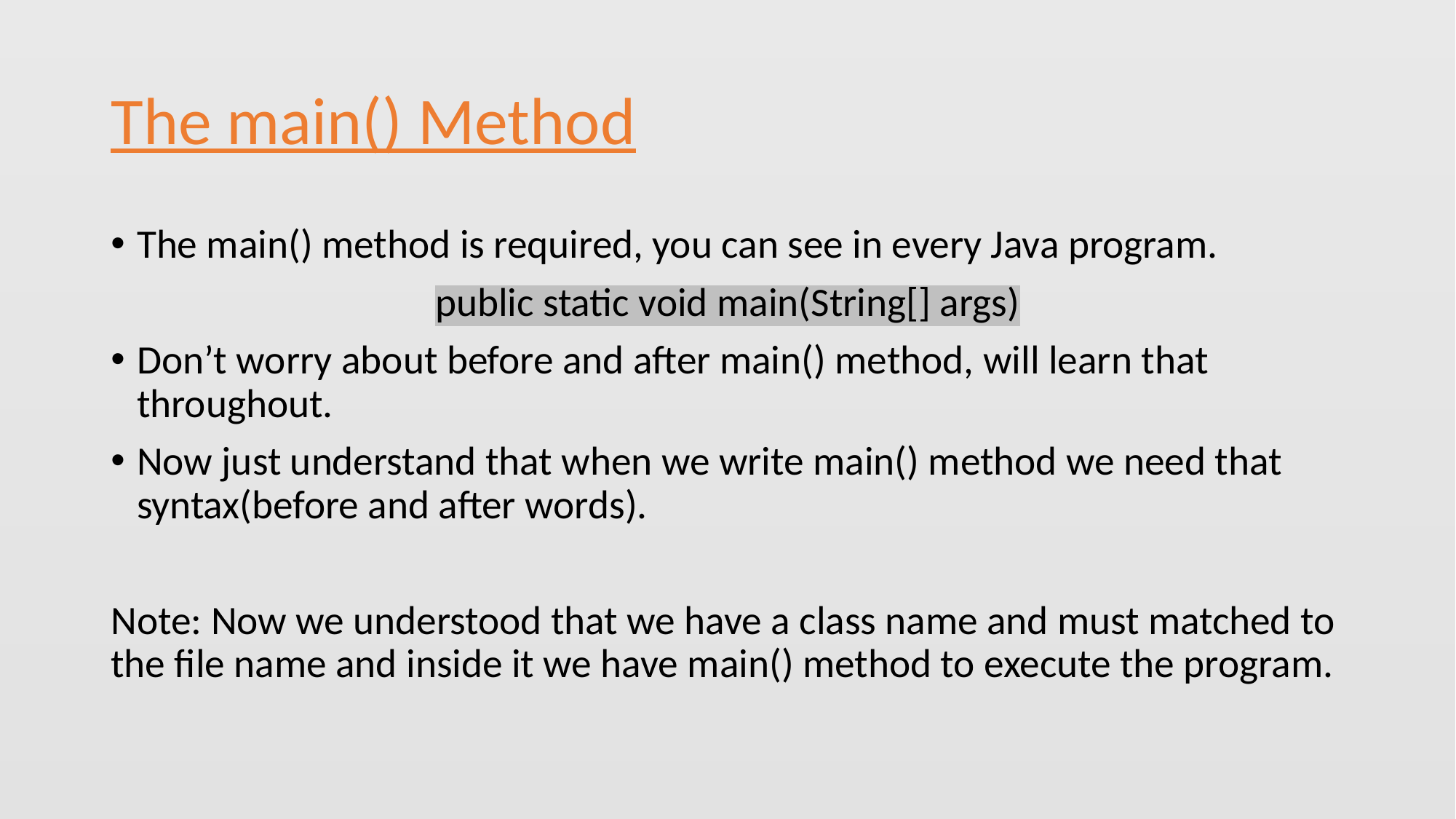

# The main() Method
The main() method is required, you can see in every Java program.
public static void main(String[] args)
Don’t worry about before and after main() method, will learn that throughout.
Now just understand that when we write main() method we need that syntax(before and after words).

Note: Now we understood that we have a class name and must matched to the file name and inside it we have main() method to execute the program.